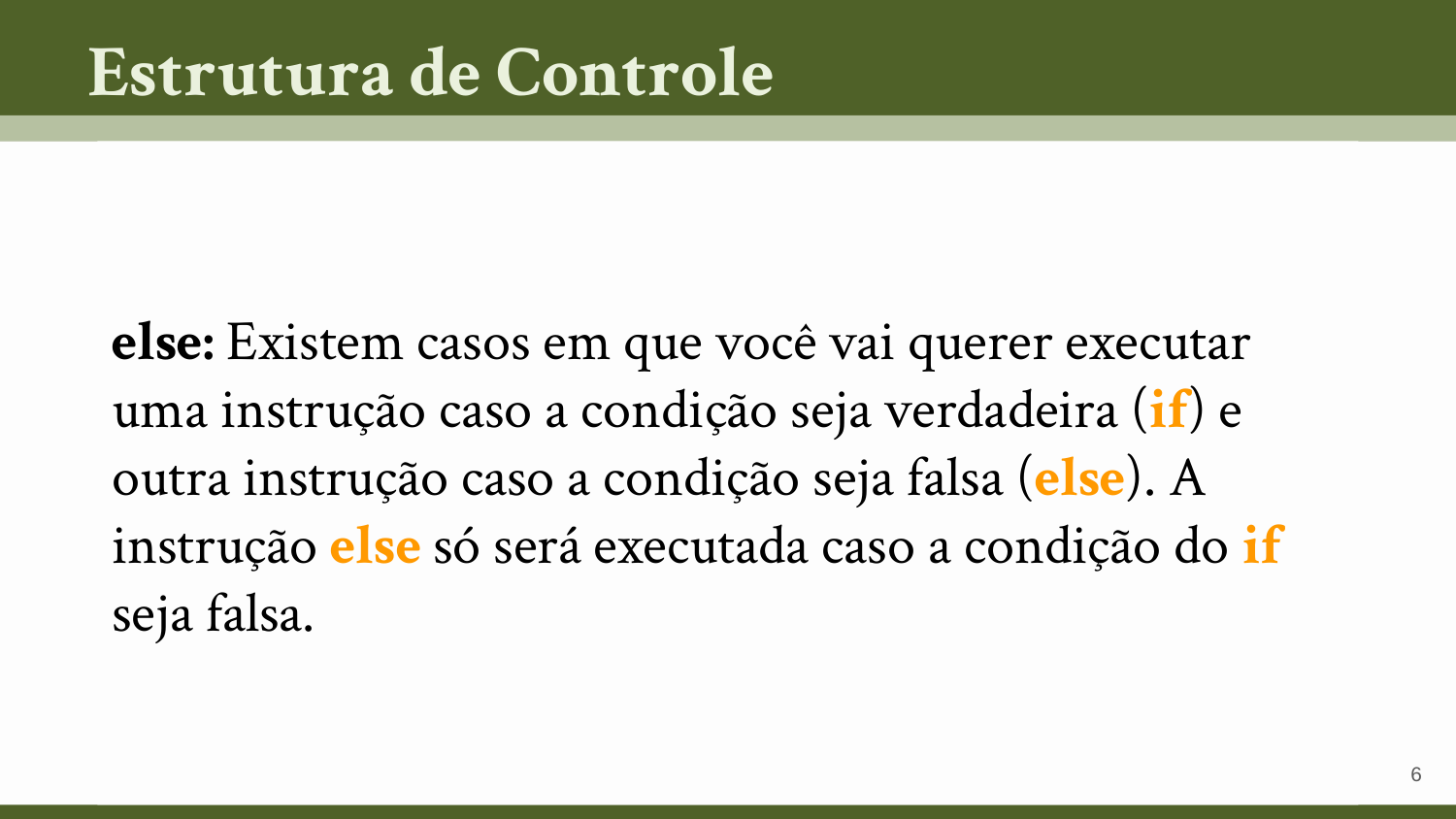

Estrutura de Controle

else: Existem casos em que você vai querer executar uma instrução caso a condição seja verdadeira (if) e outra instrução caso a condição seja falsa (else). A instrução else só será executada caso a condição do if seja falsa.

6